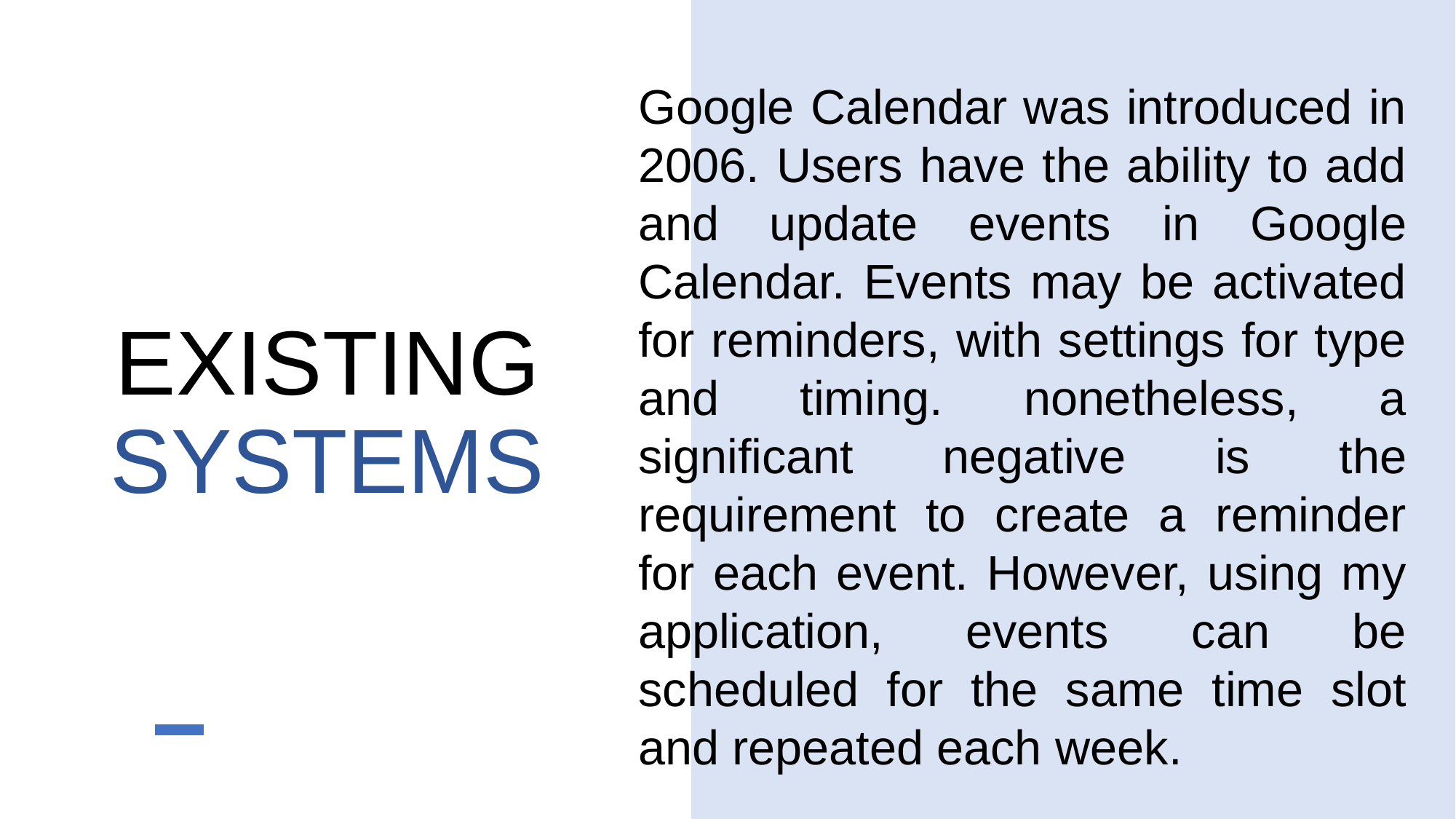

Google Calendar was introduced in 2006. Users have the ability to add and update events in Google Calendar. Events may be activated for reminders, with settings for type and timing. nonetheless, a significant negative is the requirement to create a reminder for each event. However, using my application, events can be scheduled for the same time slot and repeated each week.
# EXISTING SYSTEMS